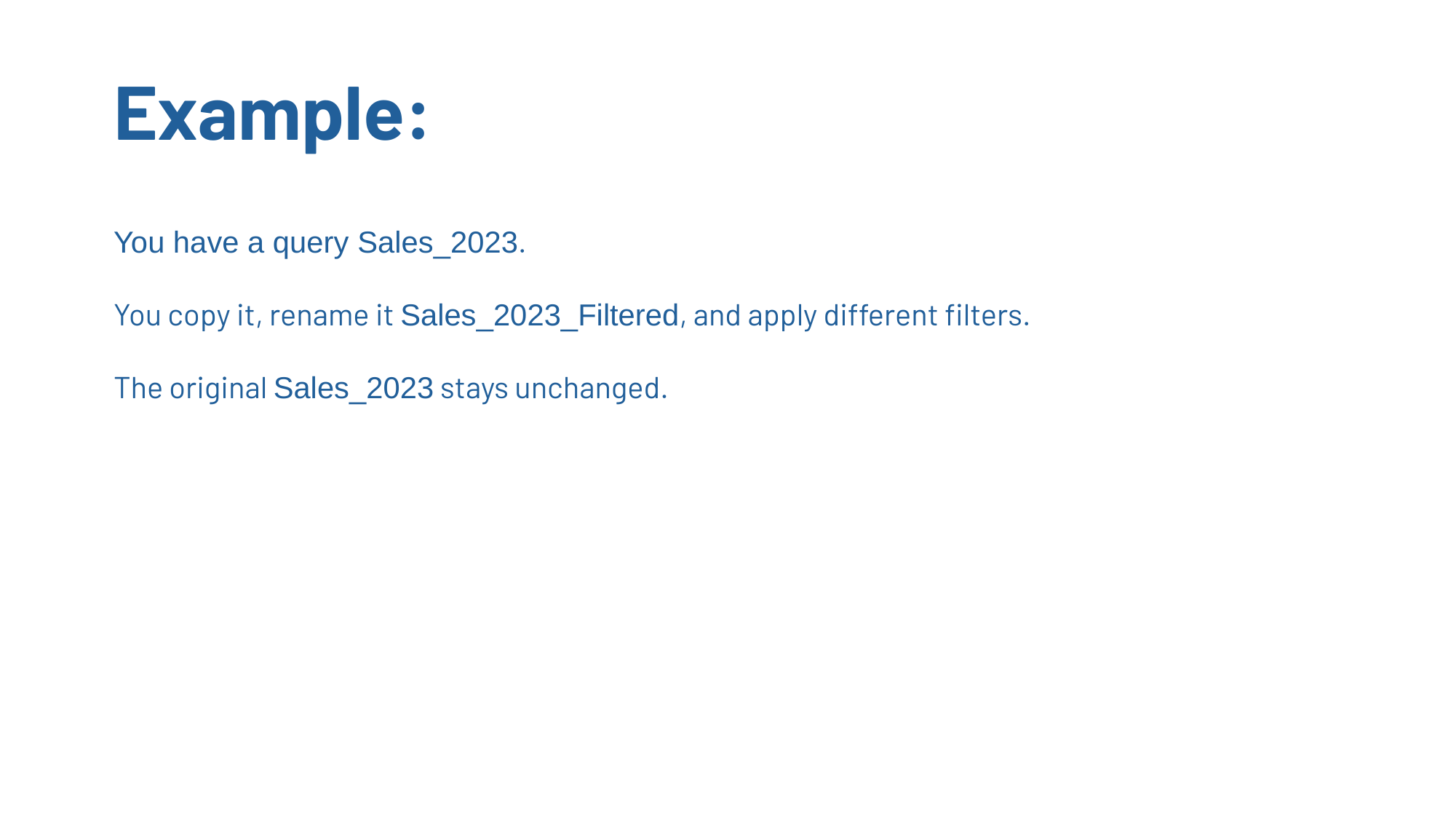

# Example:
You have a query Sales_2023.

You copy it, rename it Sales_2023_Filtered, and apply different filters.

The original Sales_2023 stays unchanged.